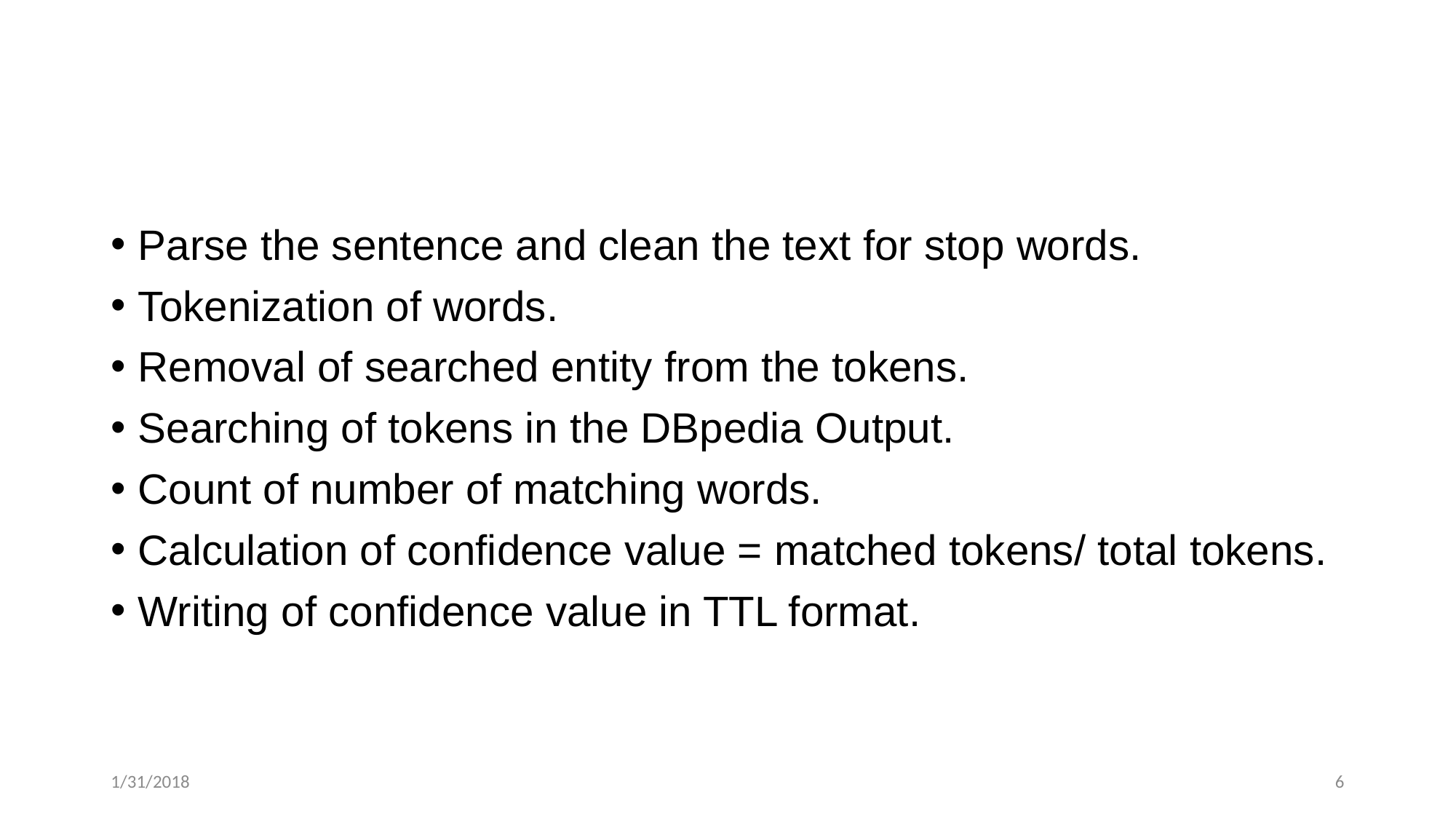

Parse the sentence and clean the text for stop words.
Tokenization of words.
Removal of searched entity from the tokens.
Searching of tokens in the DBpedia Output.
Count of number of matching words.
Calculation of confidence value = matched tokens/ total tokens.
Writing of confidence value in TTL format.

1/31/2018
6